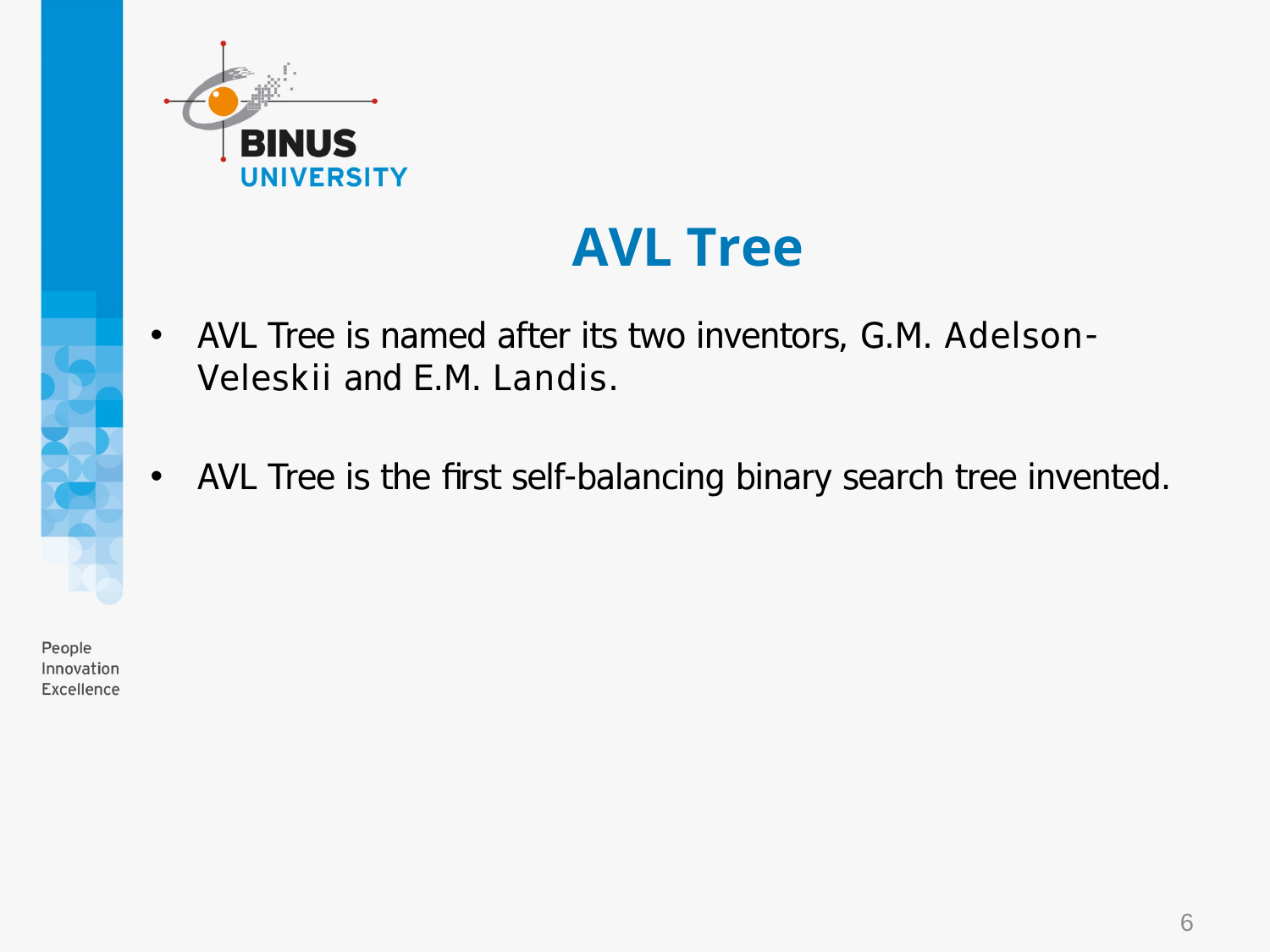

# AVL Tree
AVL Tree is named after its two inventors, G.M. Adelson-Veleskii and E.M. Landis.

AVL Tree is the first self-balancing binary search tree invented.

6